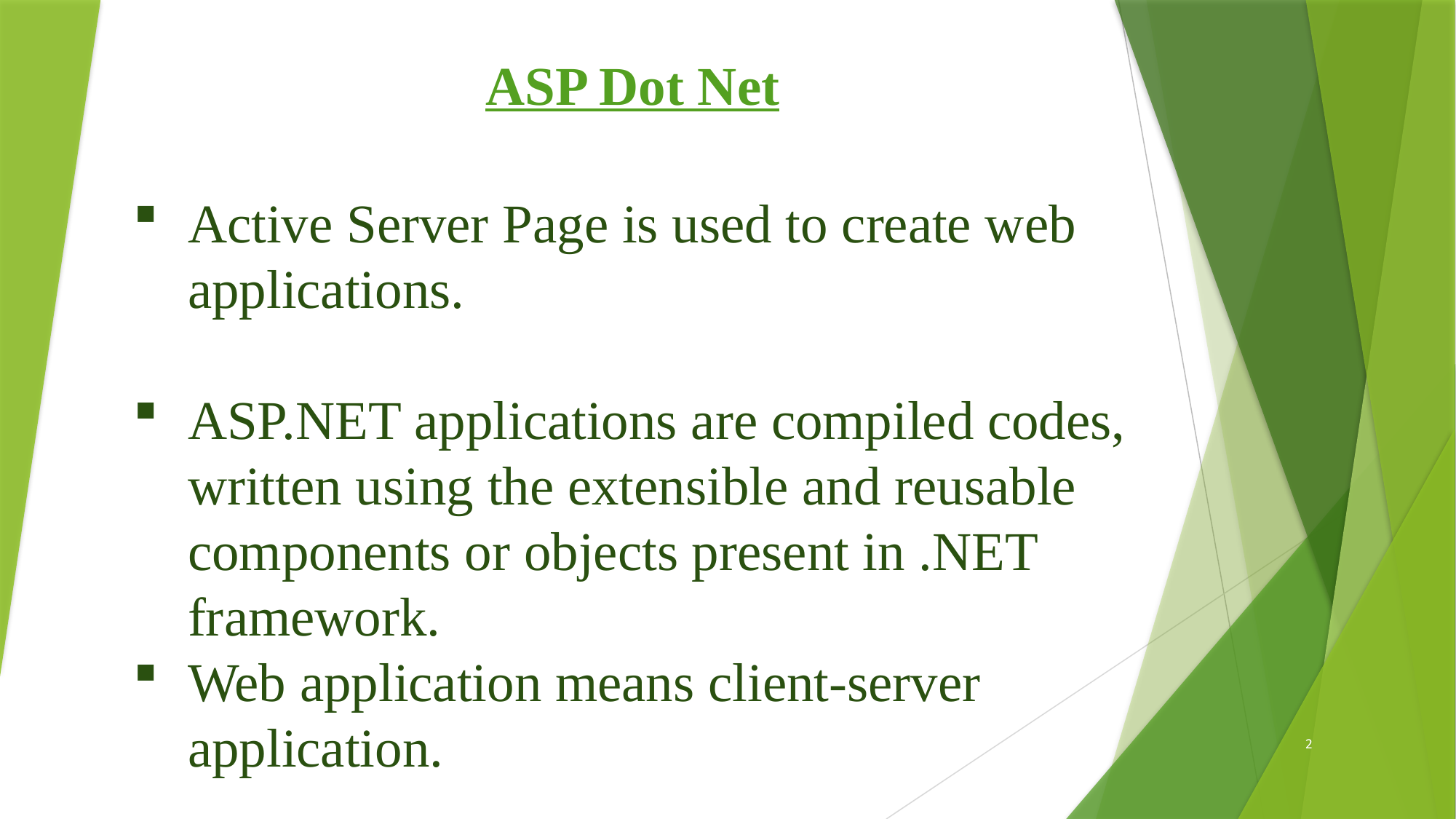

ASP Dot Net
Active Server Page is used to create web applications.

ASP.NET applications are compiled codes, written using the extensible and reusable components or objects present in .NET framework.
Web application means client-server application.
2